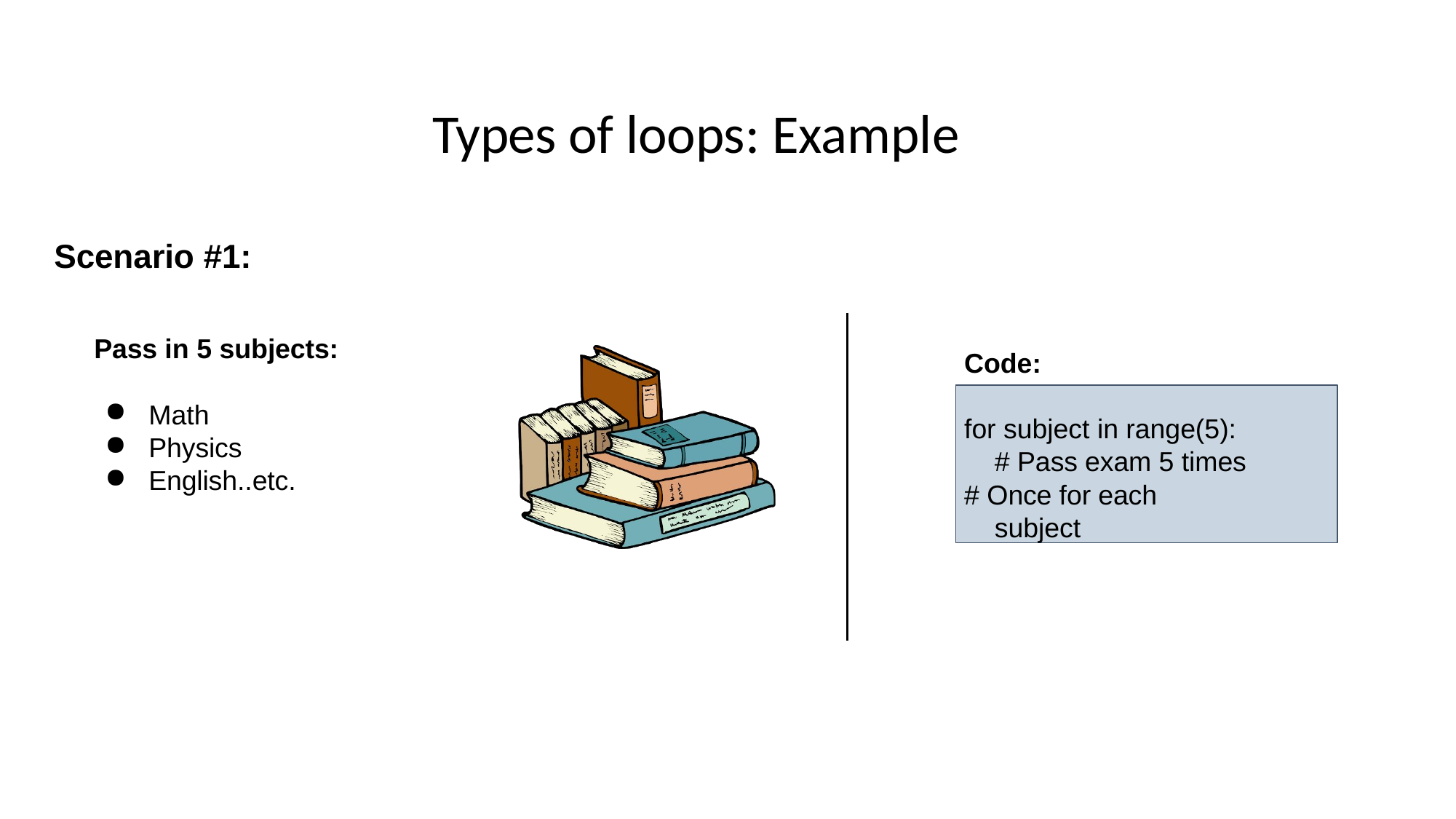

# Types of loops: Example
Scenario #1:

Pass in 5 subjects:
Code:

for subject in range(5):  # Pass exam 5 times
# Once for each subject
Math
Physics
English..etc.